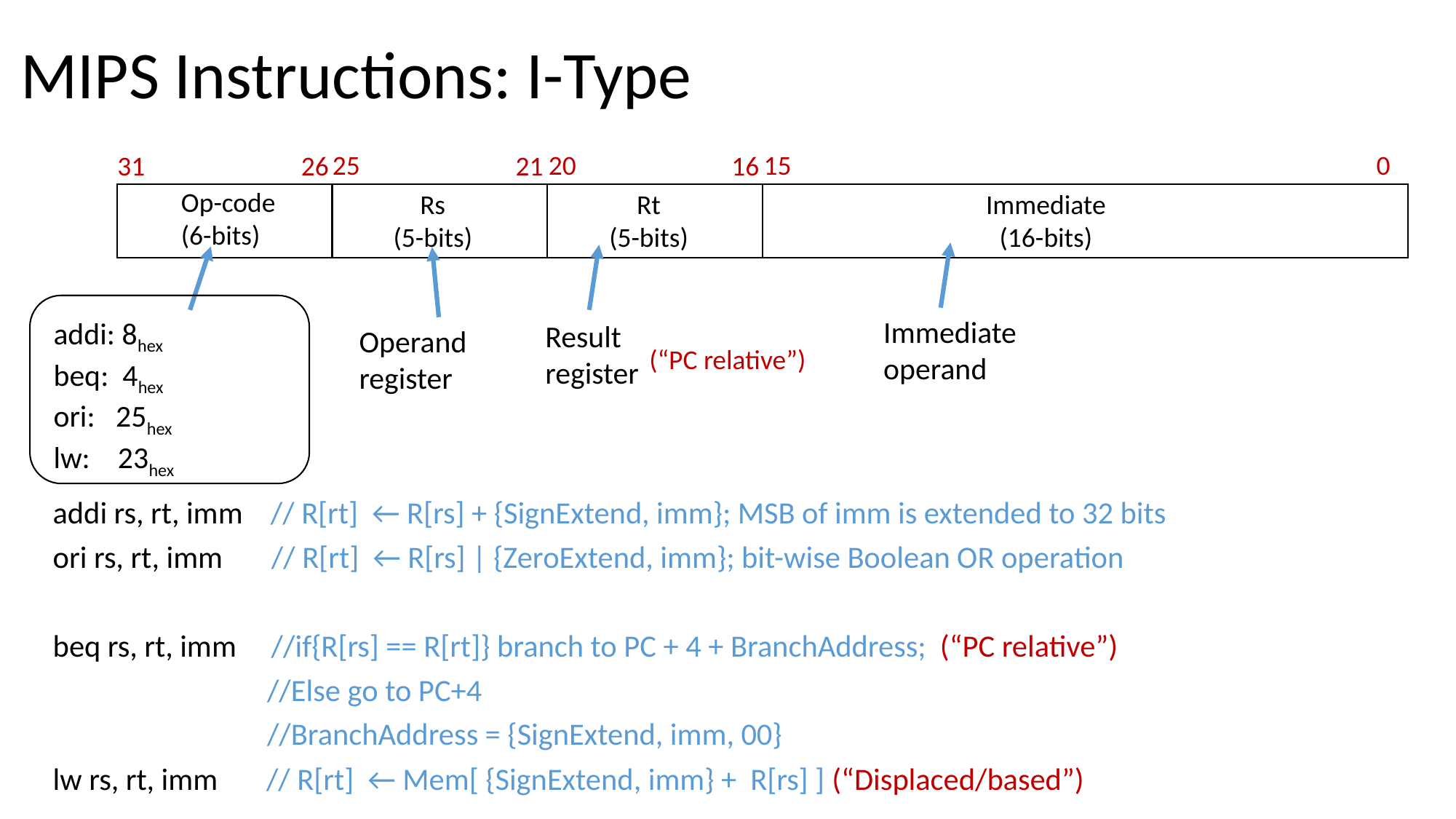

# MIPS Instructions: I-Type
25
20
15
0
26
21
16
31
Op-code
(6-bits)
Rs
(5-bits)
Rt
(5-bits)
Immediate
(16-bits)

Immediate operand
addi: 8hex
beq:  4hex
ori:   25hex
lw:    23hex
Result register
Operand register
(“PC relative”)
addi rs, rt, imm    // R[rt]  ← R[rs] + {SignExtend, imm}; MSB of imm is extended to 32 bits
ori rs, rt, imm       // R[rt]  ← R[rs] | {ZeroExtend, imm}; bit-wise Boolean OR operation

beq rs, rt, imm     //if{R[rs] == R[rt]} branch to PC + 4 + BranchAddress;  (“PC relative”)
                               //Else go to PC+4
                               //BranchAddress = {SignExtend, imm, 00}
lw rs, rt, imm       // R[rt]  ← Mem[ {SignExtend, imm} +  R[rs] ] (“Displaced/based”)